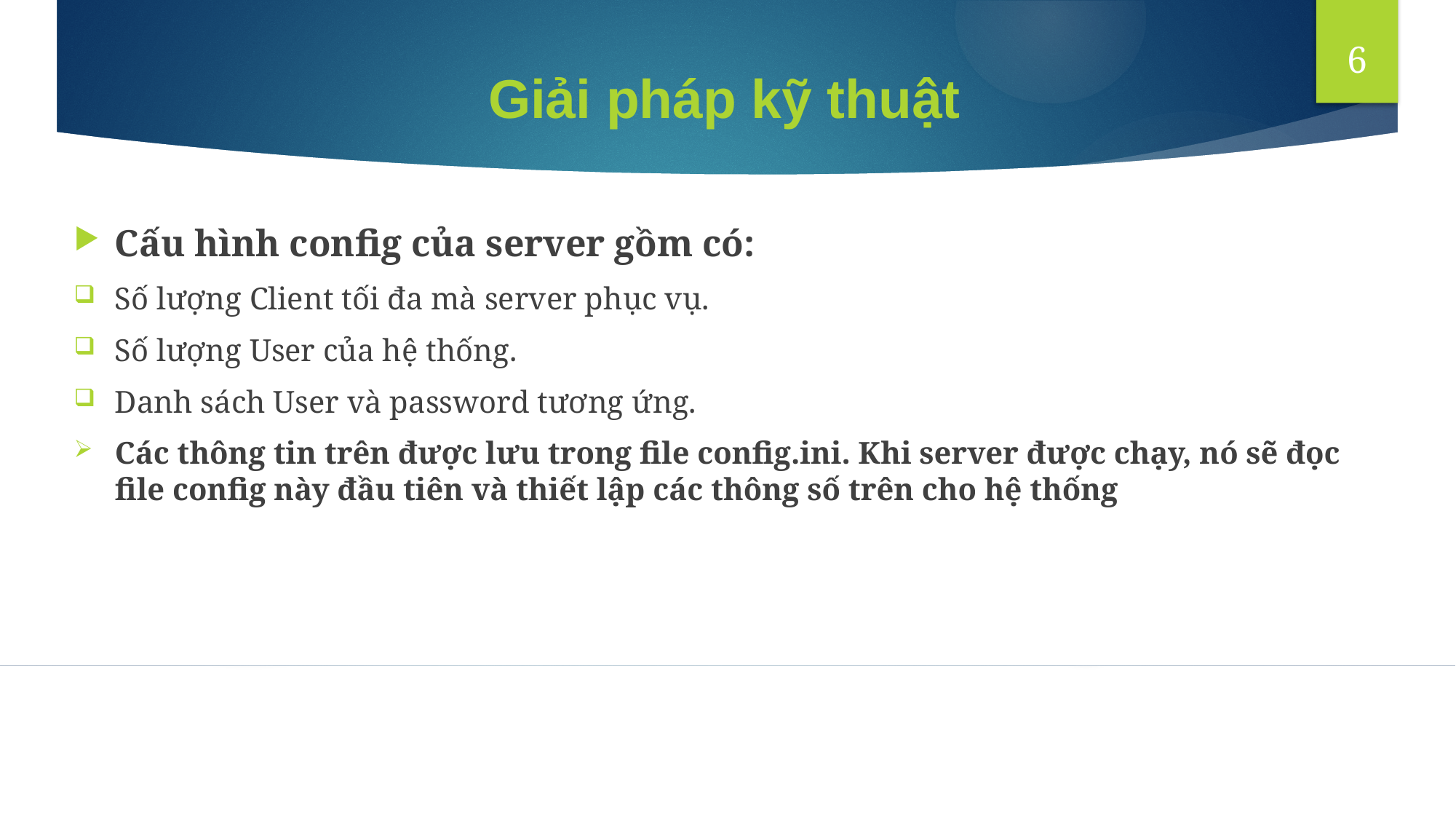

6
Giải pháp kỹ thuật
Cấu hình config của server gồm có:
Số lượng Client tối đa mà server phục vụ.
Số lượng User của hệ thống.
Danh sách User và password tương ứng.
Các thông tin trên được lưu trong file config.ini. Khi server được chạy, nó sẽ đọc file config này đầu tiên và thiết lập các thông số trên cho hệ thống